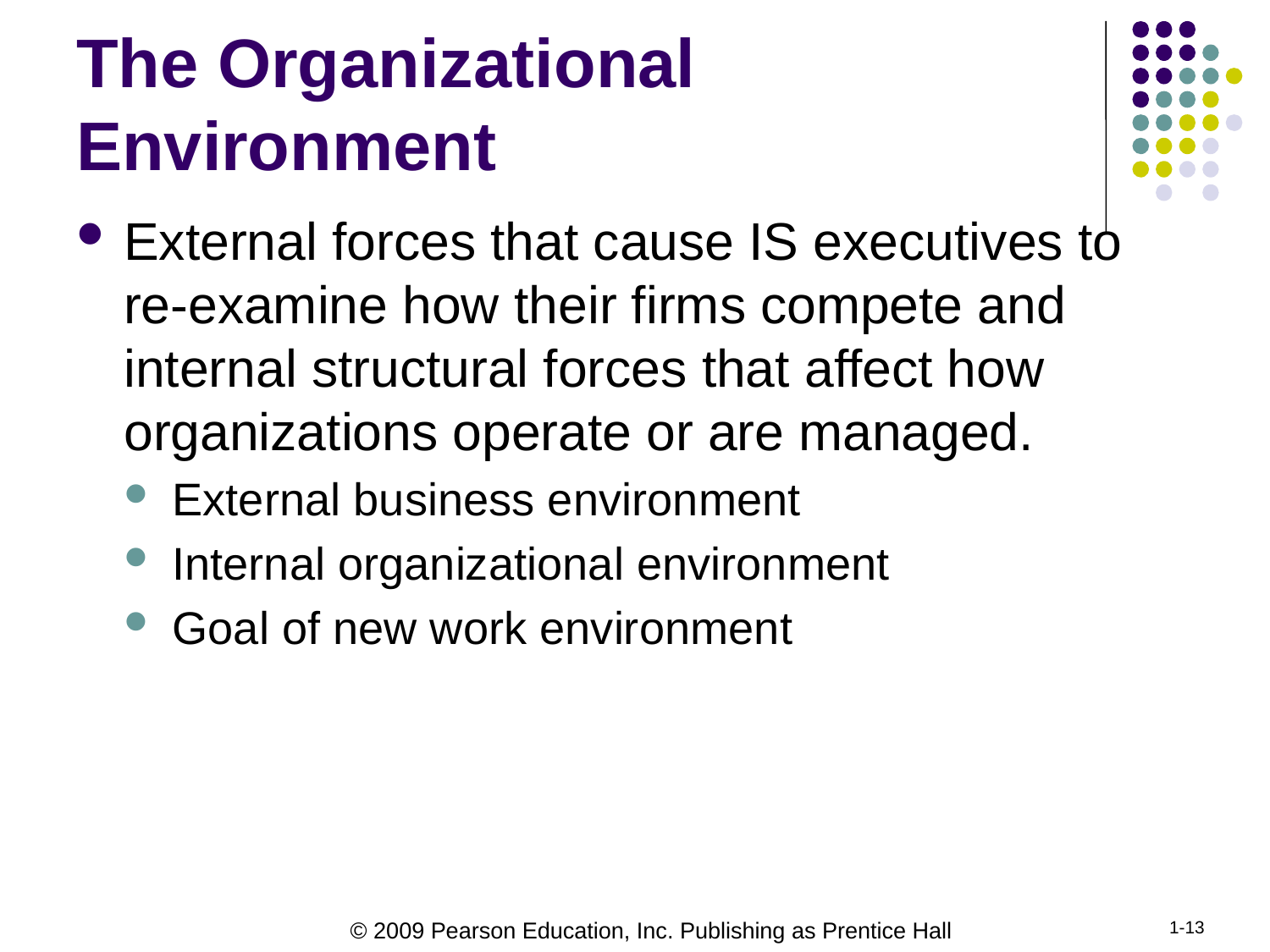

# The Organizational Environment
External forces that cause IS executives to re-examine how their firms compete and internal structural forces that affect how organizations operate or are managed.
External business environment
Internal organizational environment
Goal of new work environment
1-13